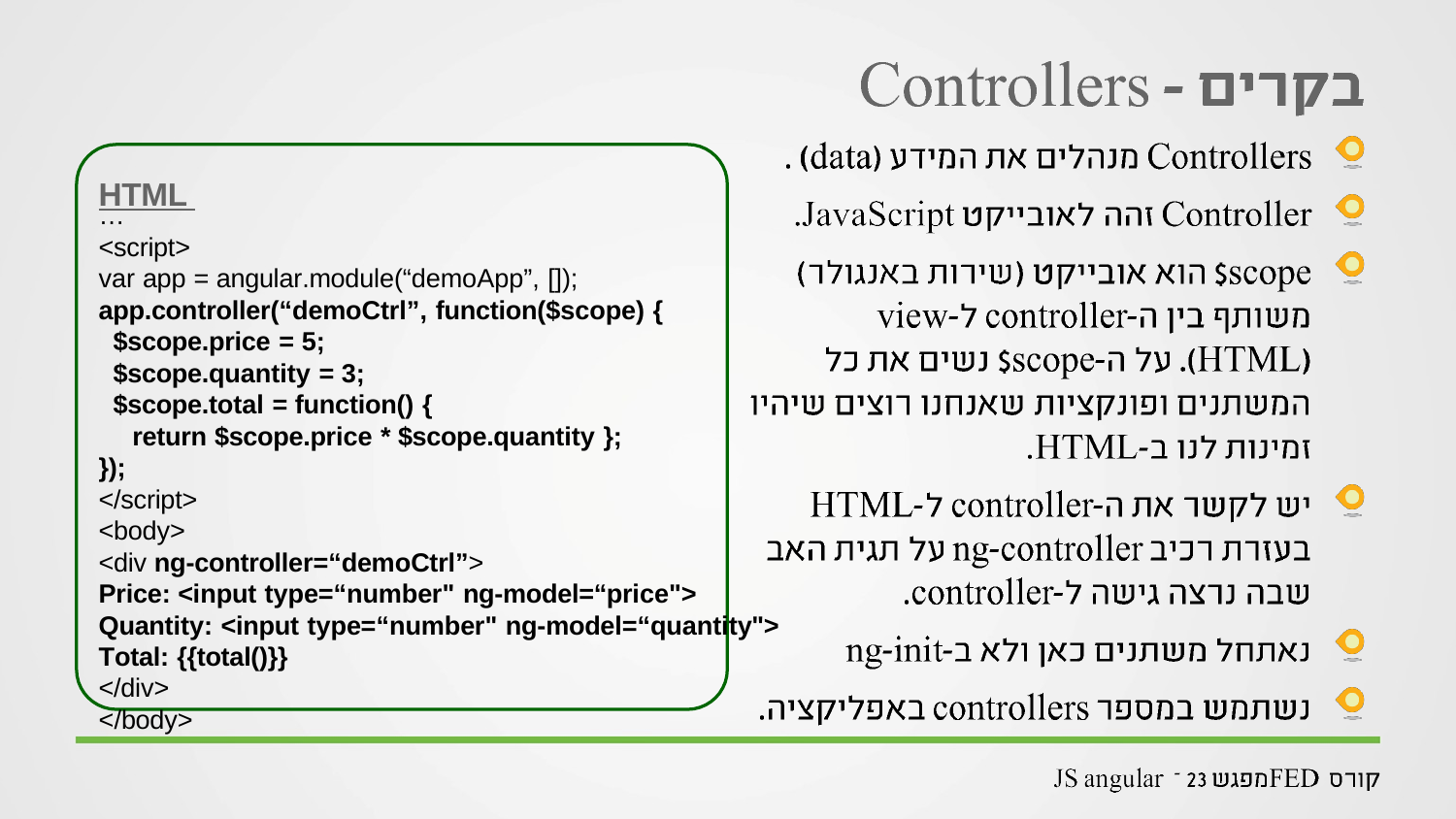

HTML

…
<script>
var app = angular.module(“demoApp”, []);
app.controller(“demoCtrl”, function($scope) {
$scope.price = 5;
$scope.quantity = 3;
$scope.total = function() {
return $scope.price * $scope.quantity };
});
</script>
<body>
<div ng-controller=“demoCtrl”>
Price: <input type=“number" ng-model=“price"> Quantity: <input type=“number" ng-model=“quantity"> Total: {{total()}}
</div>
</body>